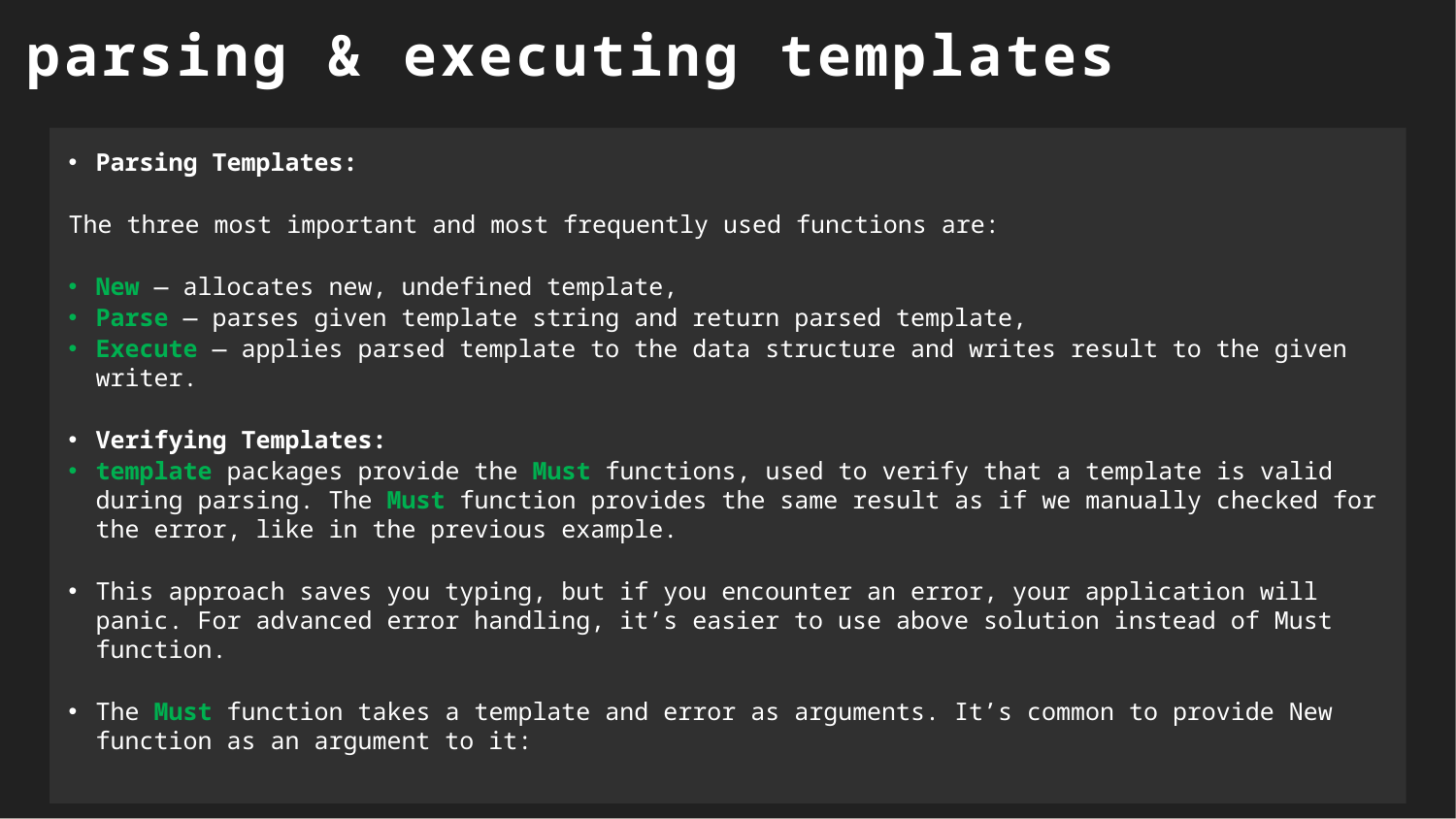

parsing & executing templates

Parsing Templates:

The three most important and most frequently used functions are:

New — allocates new, undefined template,
Parse — parses given template string and return parsed template,
Execute — applies parsed template to the data structure and writes result to the given writer.

Verifying Templates:
template packages provide the Must functions, used to verify that a template is valid during parsing. The Must function provides the same result as if we manually checked for the error, like in the previous example.

This approach saves you typing, but if you encounter an error, your application will panic. For advanced error handling, it’s easier to use above solution instead of Must function.

The Must function takes a template and error as arguments. It’s common to provide New function as an argument to it: